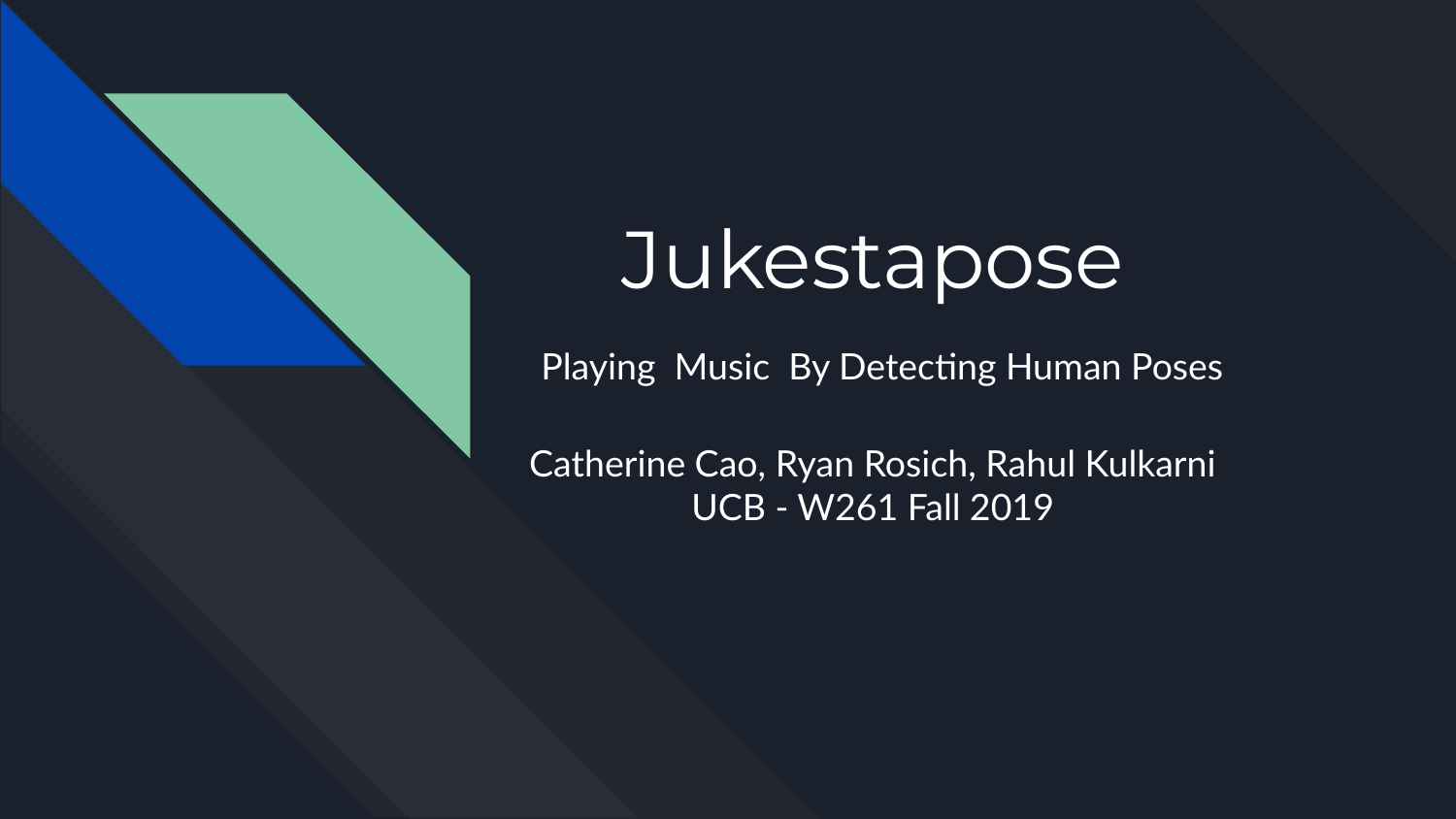

# Jukestapose
Playing  Music  By Detecting Human Poses
Catherine Cao, Ryan Rosich, Rahul Kulkarni
UCB - W261 Fall 2019